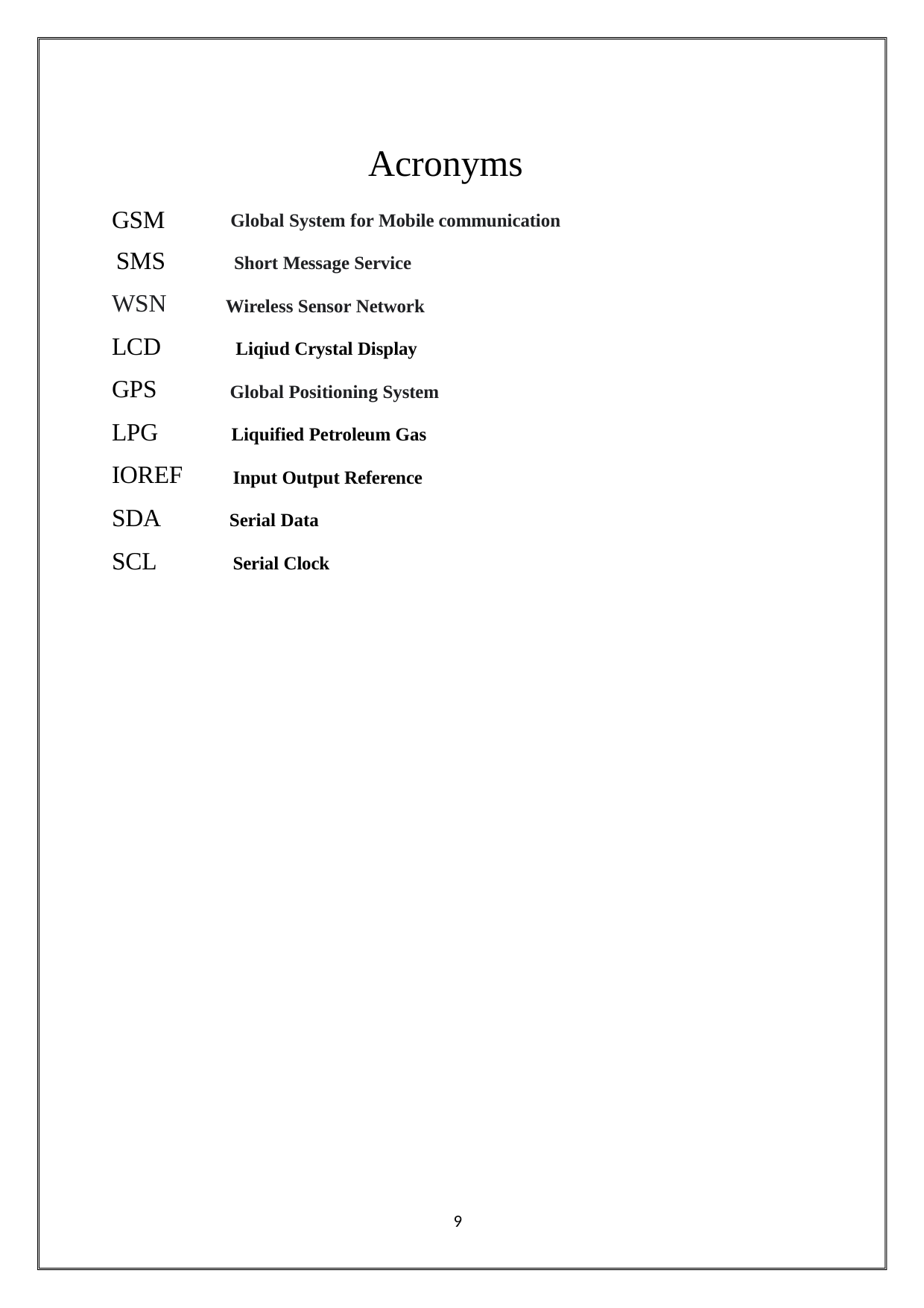

Acronyms
| GSM | Global System for Mobile communication |
| --- | --- |
| SMS | Short Message Service |
| WSN | Wireless Sensor Network |
| LCD | Liqiud Crystal Display |
| GPS | Global Positioning System |
| LPG | Liquified Petroleum Gas |
| IOREF | Input Output Reference |
| SDA | Serial Data |
| SCL | Serial Clock |
9